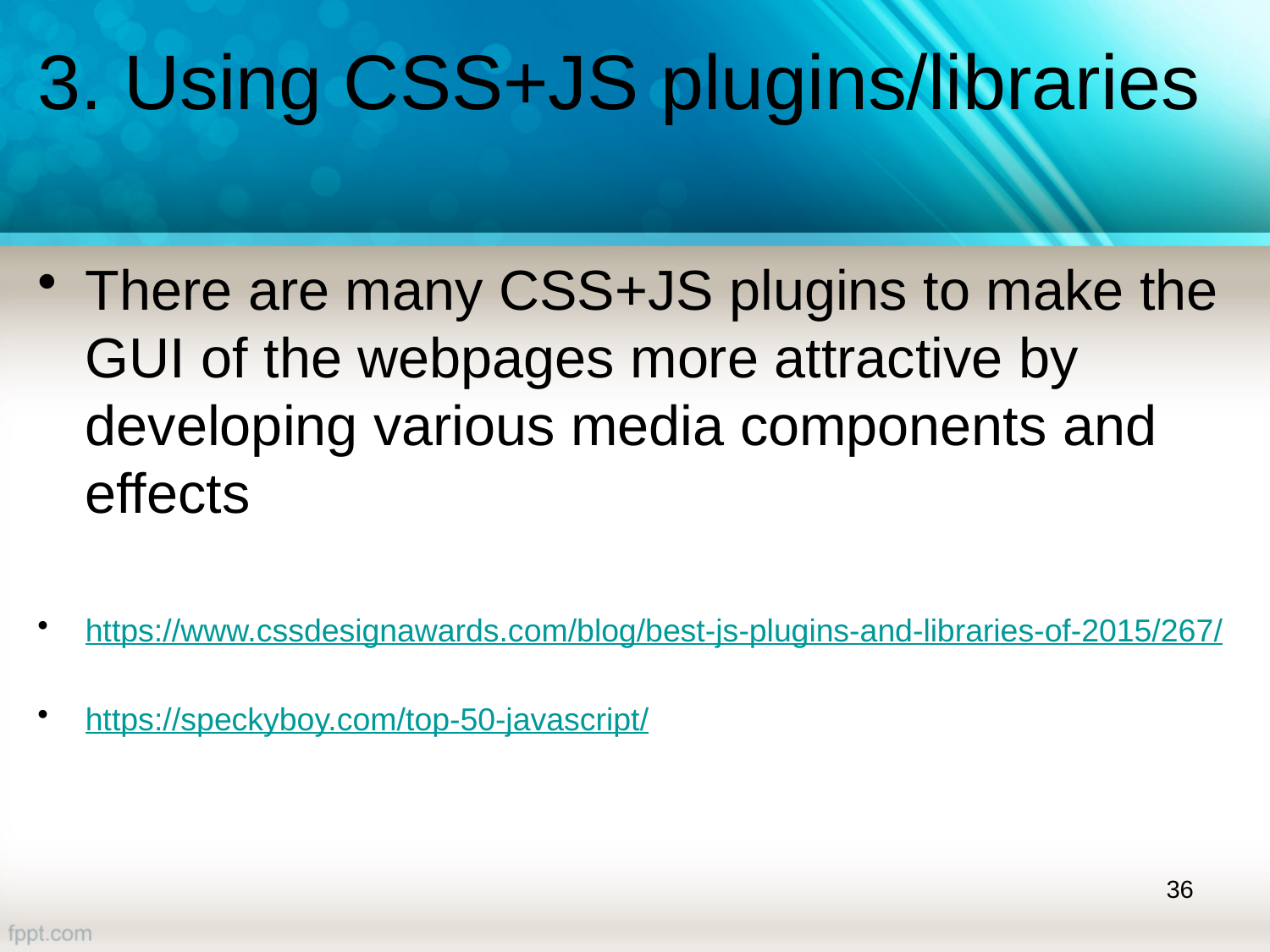

# 3. Using CSS+JS plugins/libraries
There are many CSS+JS plugins to make the GUI of the webpages more attractive by developing various media components and effects

https://www.cssdesignawards.com/blog/best-js-plugins-and-libraries-of-2015/267/

https://speckyboy.com/top-50-javascript/

36